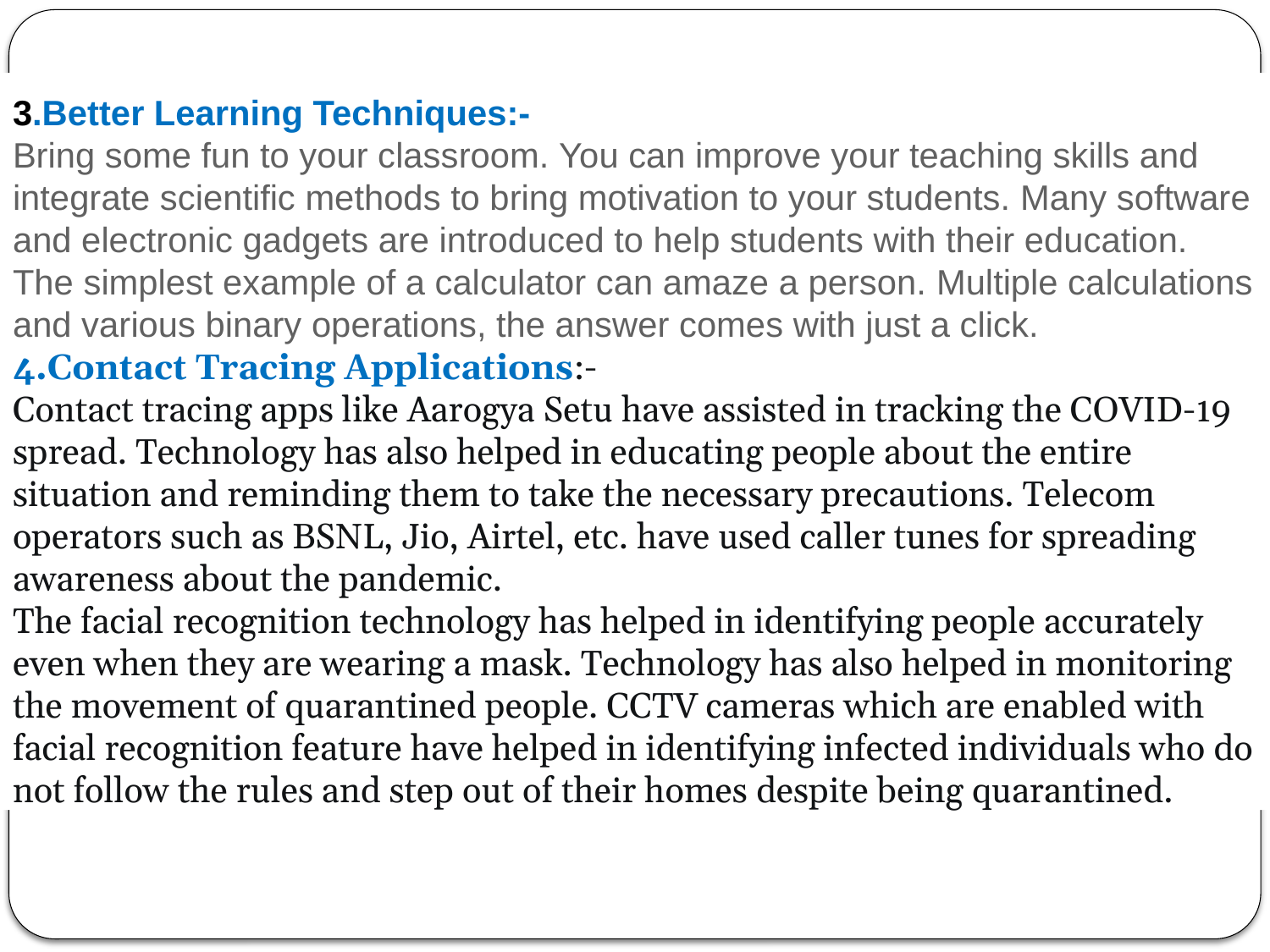

3.Better Learning Techniques:-
Bring some fun to your classroom. You can improve your teaching skills and integrate scientific methods to bring motivation to your students. Many software and electronic gadgets are introduced to help students with their education.
The simplest example of a calculator can amaze a person. Multiple calculations and various binary operations, the answer comes with just a click.
4.Contact Tracing Applications:-
Contact tracing apps like Aarogya Setu have assisted in tracking the COVID-19 spread. Technology has also helped in educating people about the entire situation and reminding them to take the necessary precautions. Telecom operators such as BSNL, Jio, Airtel, etc. have used caller tunes for spreading awareness about the pandemic.
The facial recognition technology has helped in identifying people accurately even when they are wearing a mask. Technology has also helped in monitoring the movement of quarantined people. CCTV cameras which are enabled with facial recognition feature have helped in identifying infected individuals who do not follow the rules and step out of their homes despite being quarantined.